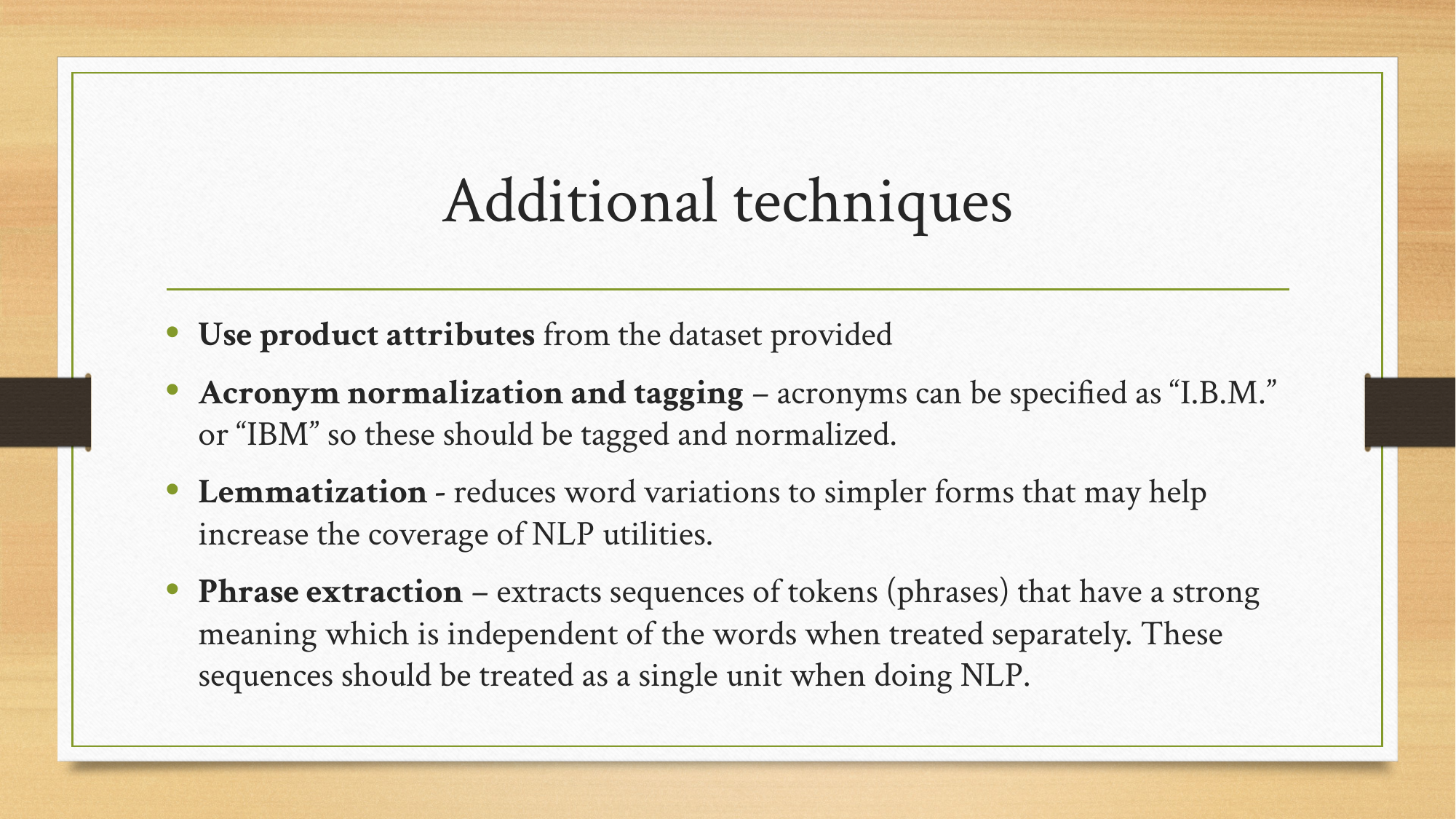

# Additional techniques
Use product attributes from the dataset provided
Acronym normalization and tagging – acronyms can be specified as “I.B.M.” or “IBM” so these should be tagged and normalized.
Lemmatization - reduces word variations to simpler forms that may help increase the coverage of NLP utilities.
Phrase extraction – extracts sequences of tokens (phrases) that have a strong meaning which is independent of the words when treated separately. These sequences should be treated as a single unit when doing NLP.